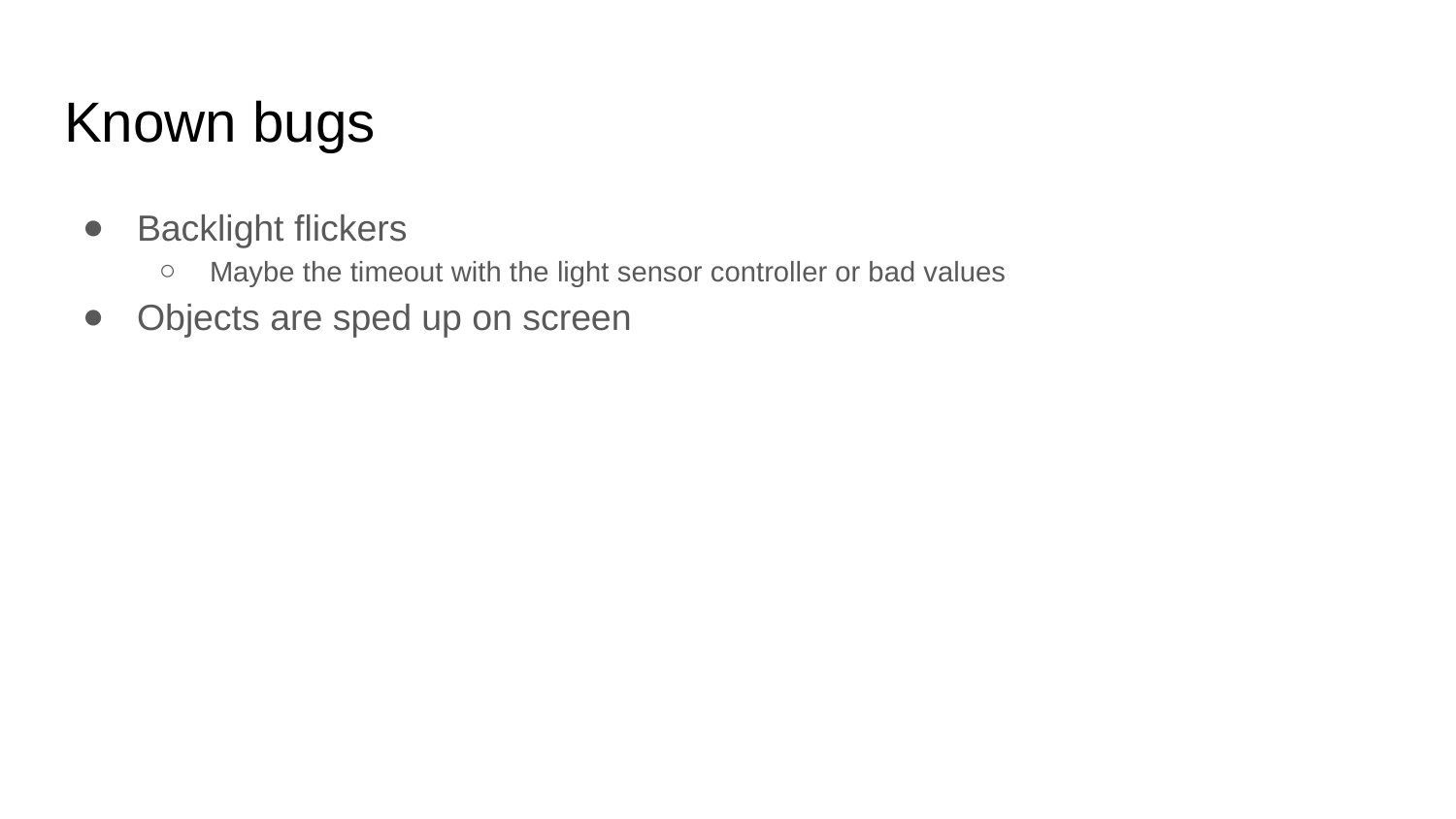

# Known bugs
Backlight flickers
Maybe the timeout with the light sensor controller or bad values
Objects are sped up on screen